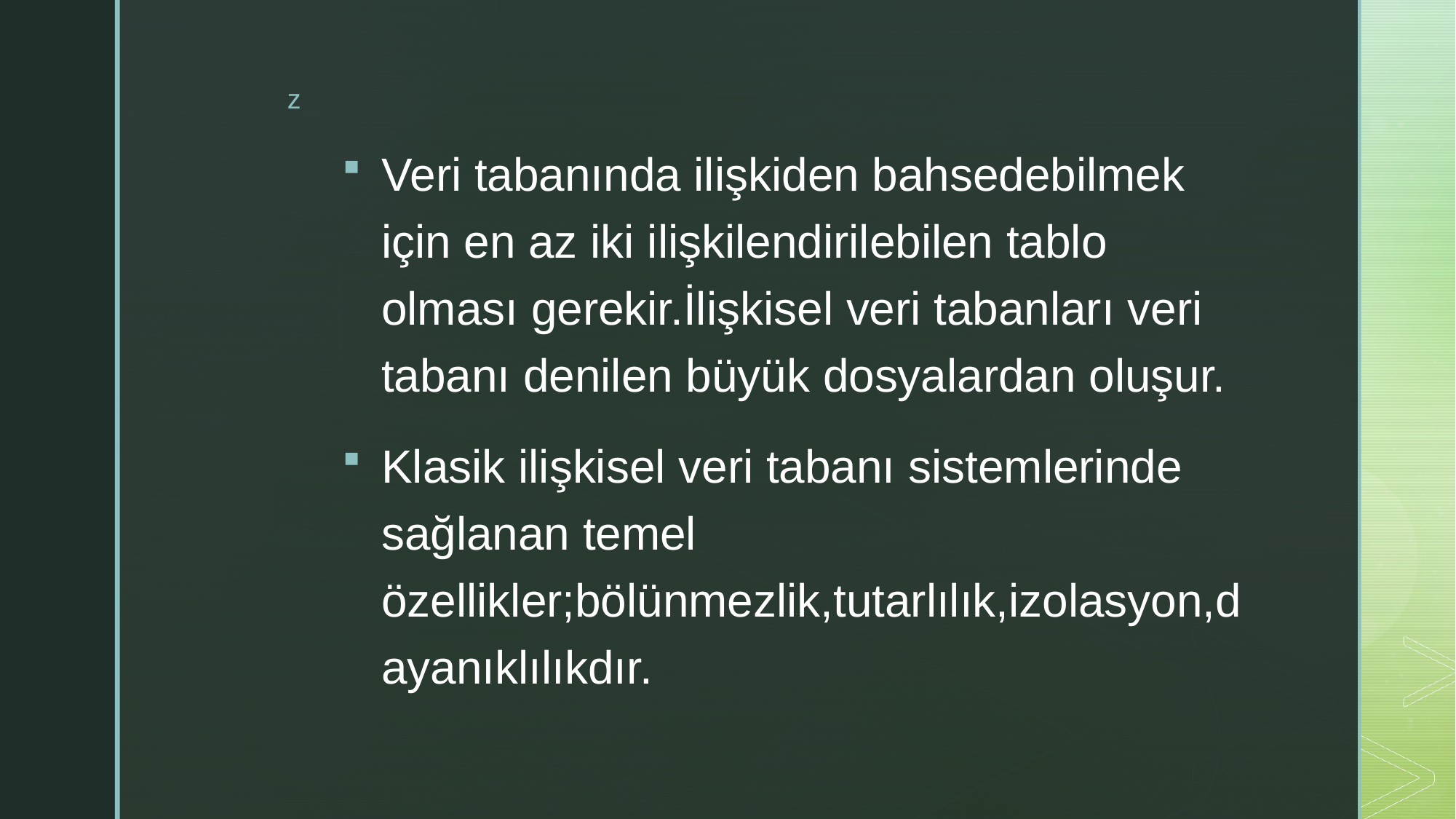

#
Veri tabanında ilişkiden bahsedebilmek için en az iki ilişkilendirilebilen tablo olması gerekir.İlişkisel veri tabanları veri tabanı denilen büyük dosyalardan oluşur.
Klasik ilişkisel veri tabanı sistemlerinde sağlanan temel özellikler;bölünmezlik,tutarlılık,izolasyon,dayanıklılıkdır.